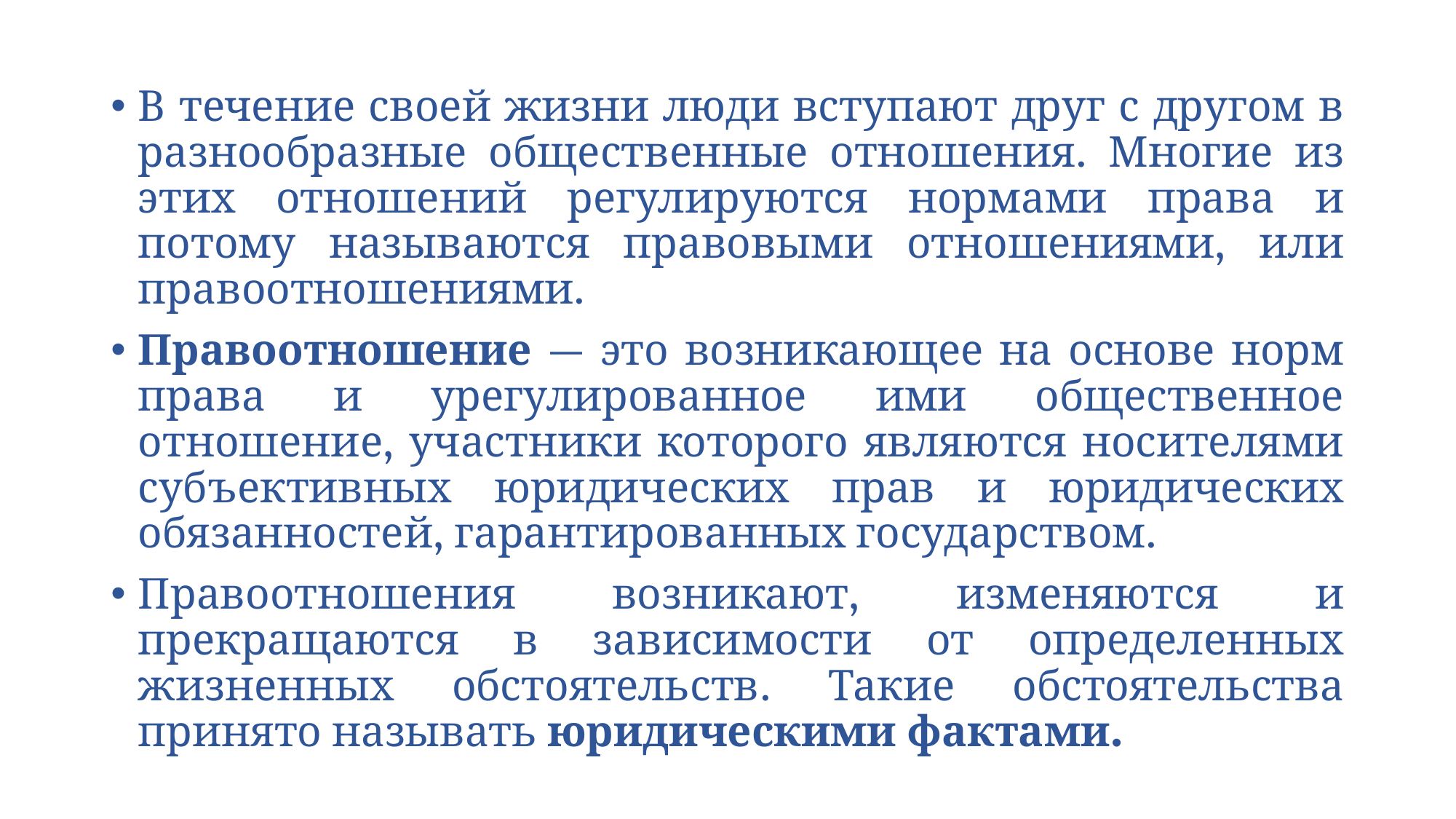

В течение своей жизни люди вступают друг с другом в разнообразные общественные отношения. Многие из этих отношений регулируются нормами права и потому называются правовыми отношениями, или правоотношениями.
Правоотношение — это возникающее на основе норм права и урегулированное ими общественное отношение, участники которого являются носителями субъективных юридических прав и юридических обязанностей, гарантированных государством.
Правоотношения возникают, изменяются и прекращаются в зависимости от определенных жизненных обстоятельств. Такие обстоятельства принято называть юридическими фактами.